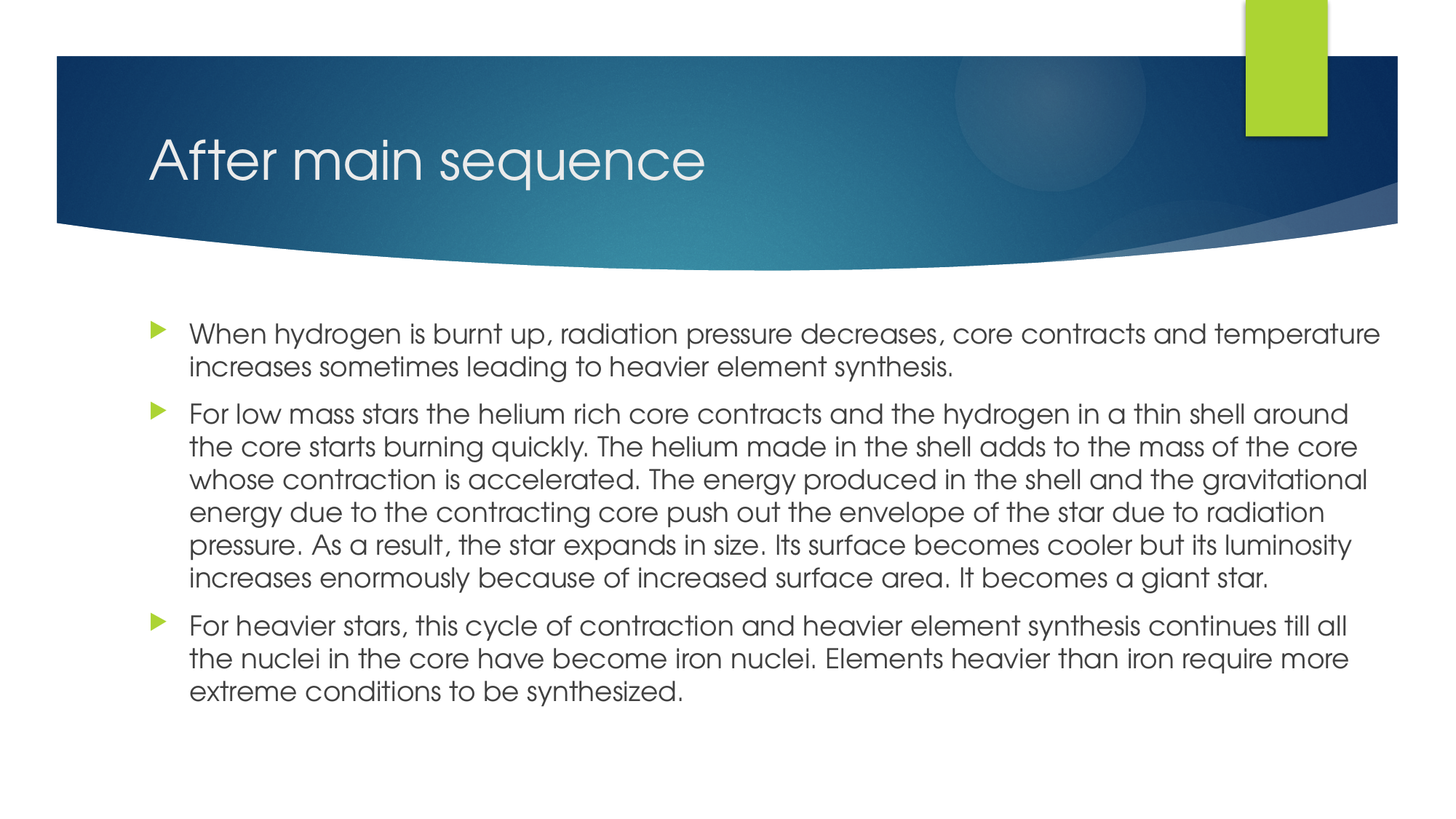

# After main sequence
When hydrogen is burnt up, radiation pressure decreases, core contracts and temperature increases sometimes leading to heavier element synthesis.
For low mass stars the helium rich core contracts and the hydrogen in a thin shell around the core starts burning quickly. The helium made in the shell adds to the mass of the core whose contraction is accelerated. The energy produced in the shell and the gravitational energy due to the contracting core push out the envelope of the star due to radiation pressure. As a result, the star expands in size. Its surface becomes cooler but its luminosity increases enormously because of increased surface area. It becomes a giant star.
For heavier stars, this cycle of contraction and heavier element synthesis continues till all the nuclei in the core have become iron nuclei. Elements heavier than iron require more extreme conditions to be synthesized.